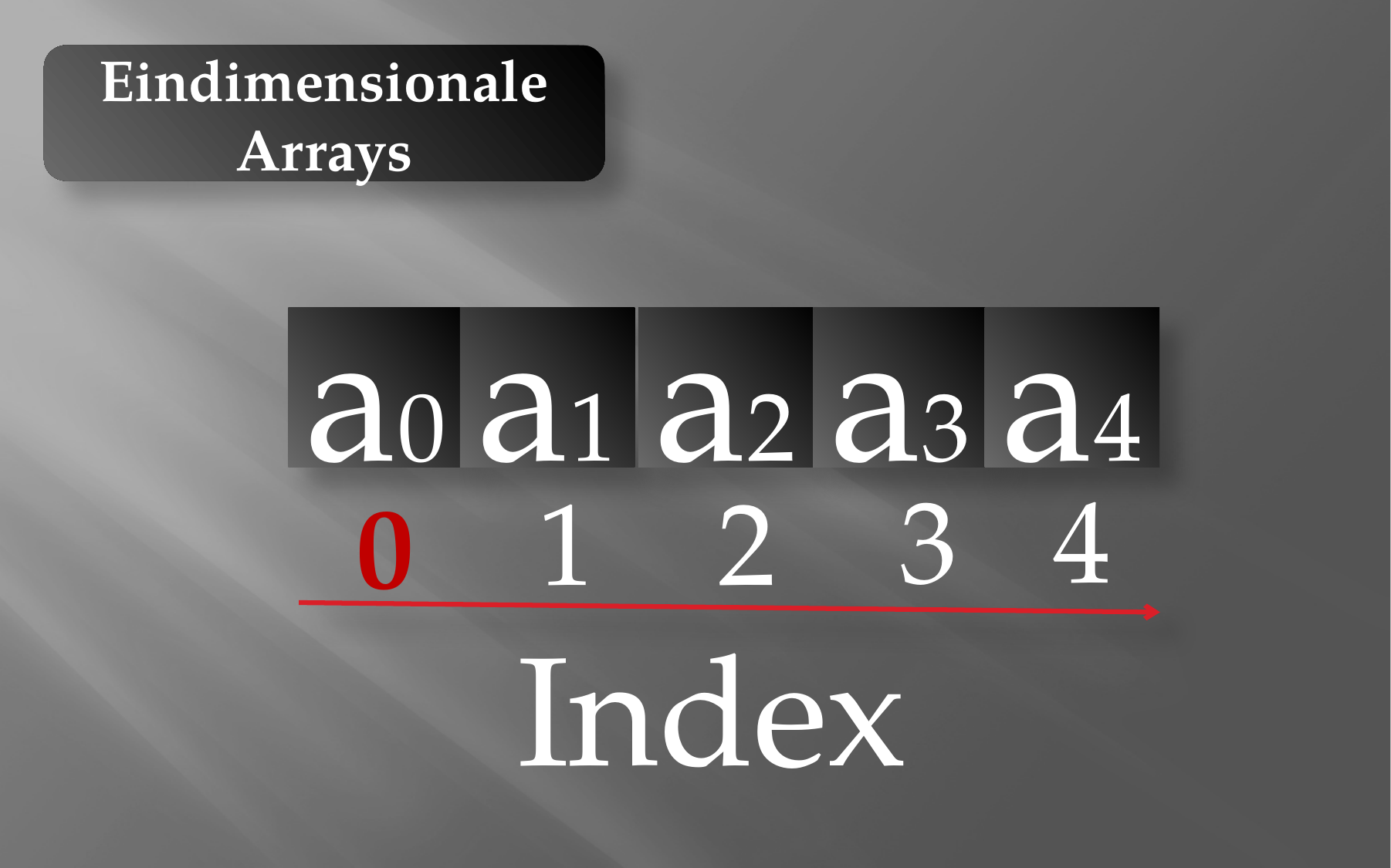

Eindimensionale Arrays
a0
a1
a2
a3
a4
3
4
1
2
0
Index